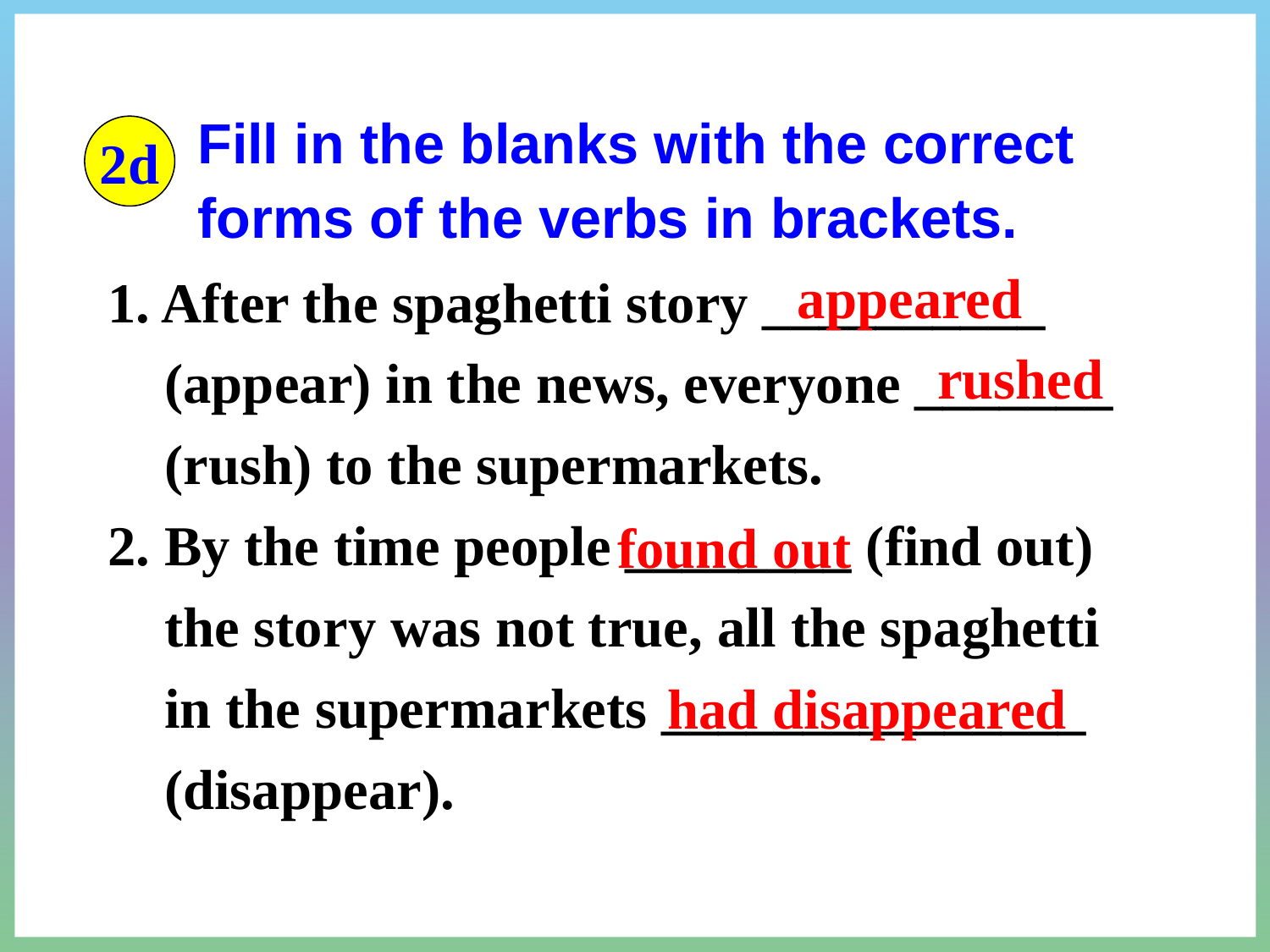

Fill in the blanks with the correct forms of the verbs in brackets.
2d
1. After the spaghetti story __________
    (appear) in the news, everyone _______
    (rush) to the supermarkets.
2. By the time people ________ (find out)
    the story was not true, all the spaghetti
    in the supermarkets _______________
    (disappear).
appeared
rushed
found out
had disappeared